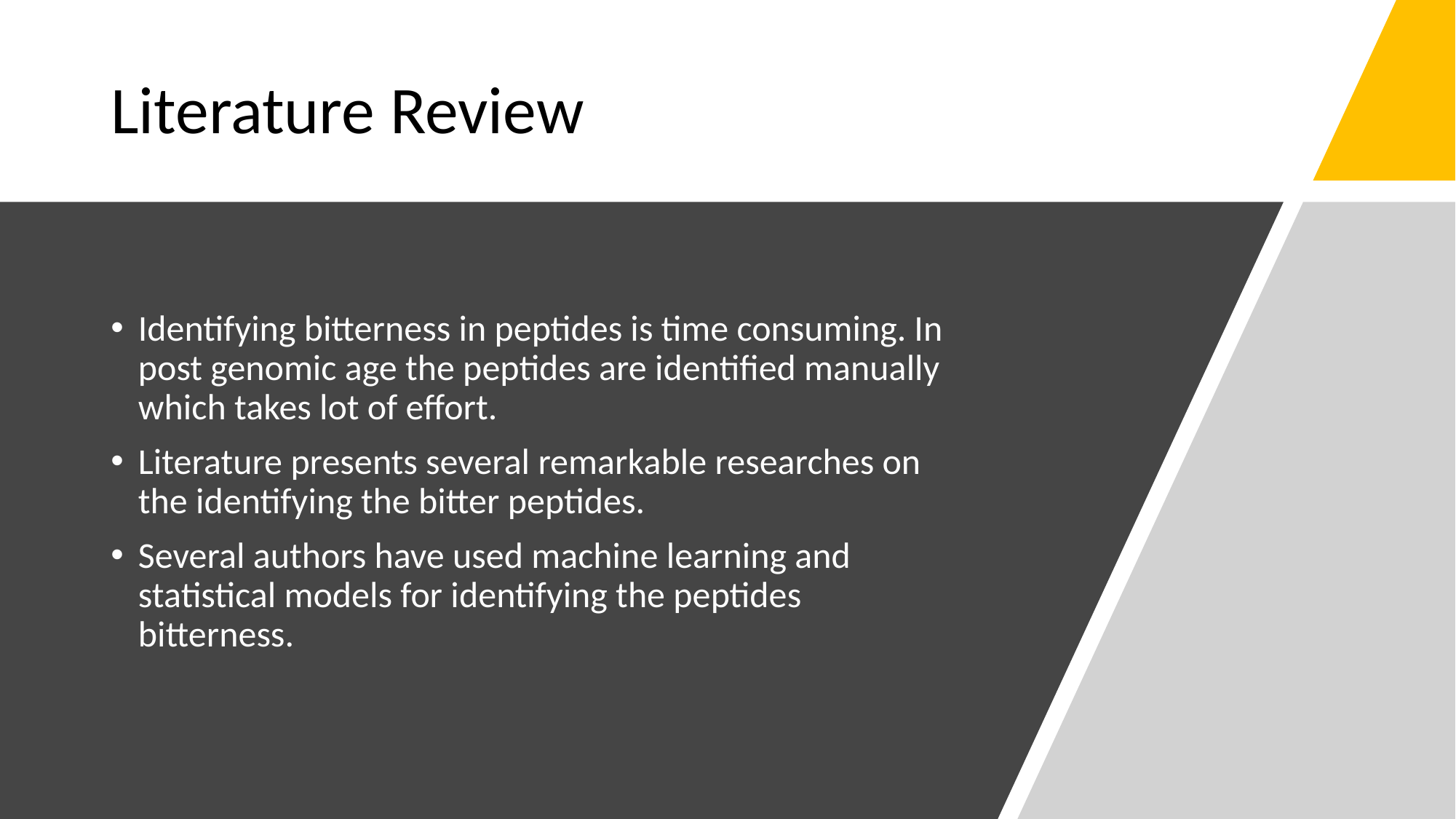

# Literature Review

Identifying bitterness in peptides is time consuming. In post genomic age the peptides are identified manually which takes lot of effort.
Literature presents several remarkable researches on the identifying the bitter peptides.
Several authors have used machine learning and statistical models for identifying the peptides bitterness.